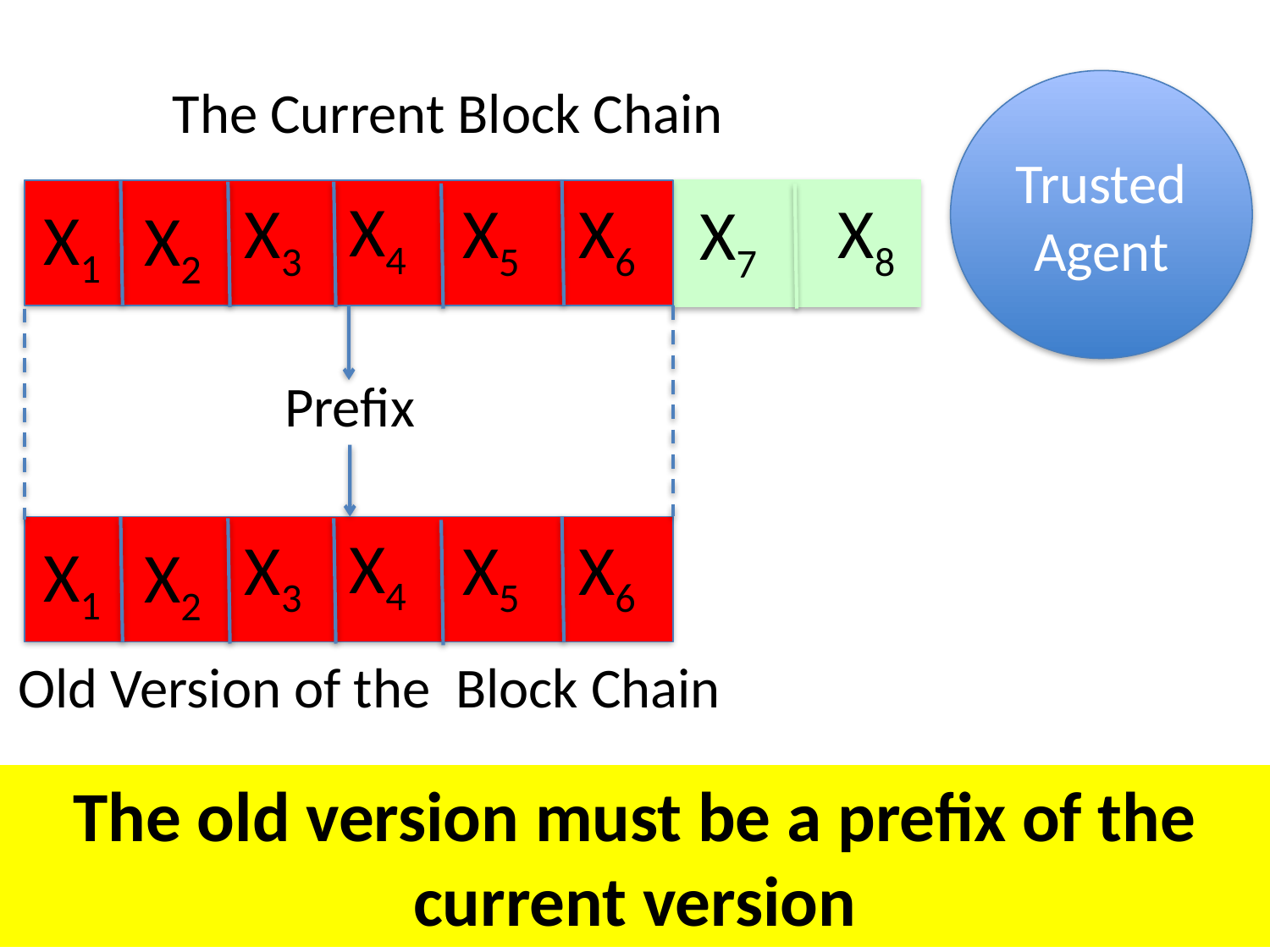

The Current Block Chain
Trusted Agent

X4
X3
X5
X6
X1
X2

X8
X7
Prefix

X4
X3
X5
X6
X1
X2
Old Version of the  Block Chain
The old version must be a prefix of the current version